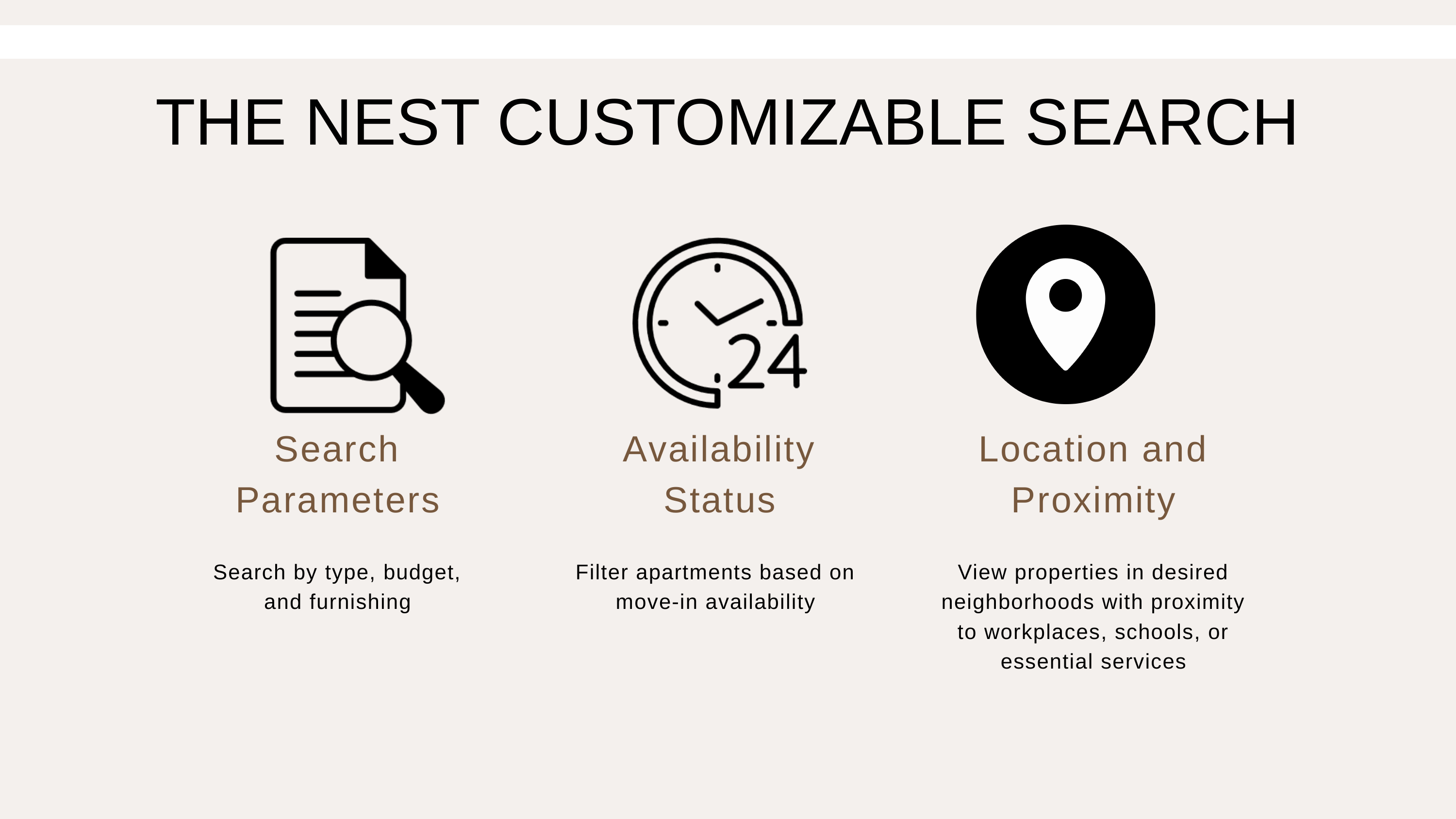

THE NEST CUSTOMIZABLE SEARCH

Search Parameters
Availability Status
Location and Proximity
Search by type, budget, and furnishing
Filter apartments based on move-in availability

View properties in desired neighborhoods with proximity to workplaces, schools, or essential services